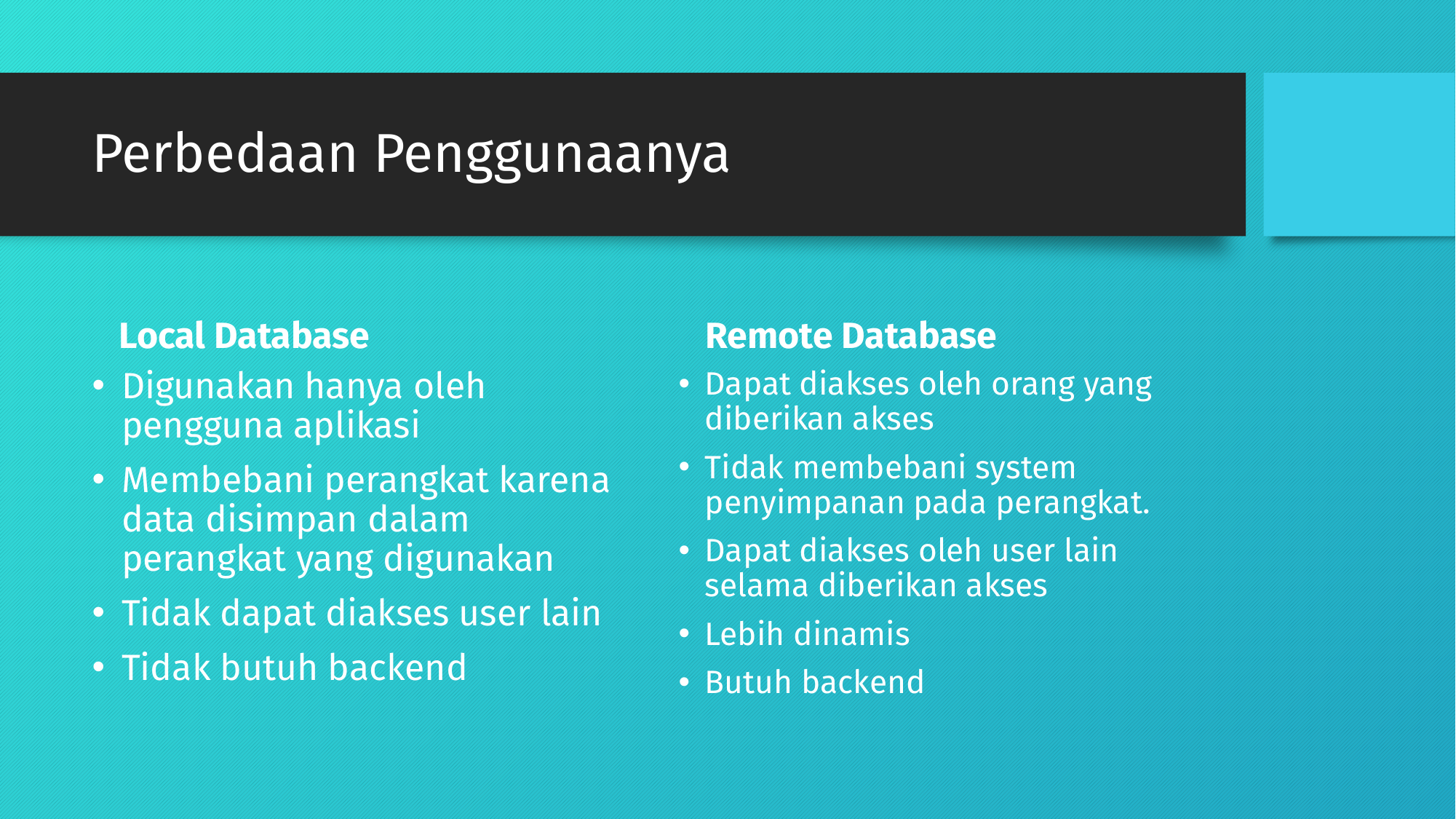

# Perbedaan Penggunaanya
Local Database
Remote Database
Digunakan hanya oleh pengguna aplikasi
Membebani perangkat karena data disimpan dalam perangkat yang digunakan
Tidak dapat diakses user lain
Tidak butuh backend
Dapat diakses oleh orang yang diberikan akses
Tidak membebani system penyimpanan pada perangkat.
Dapat diakses oleh user lain selama diberikan akses
Lebih dinamis
Butuh backend